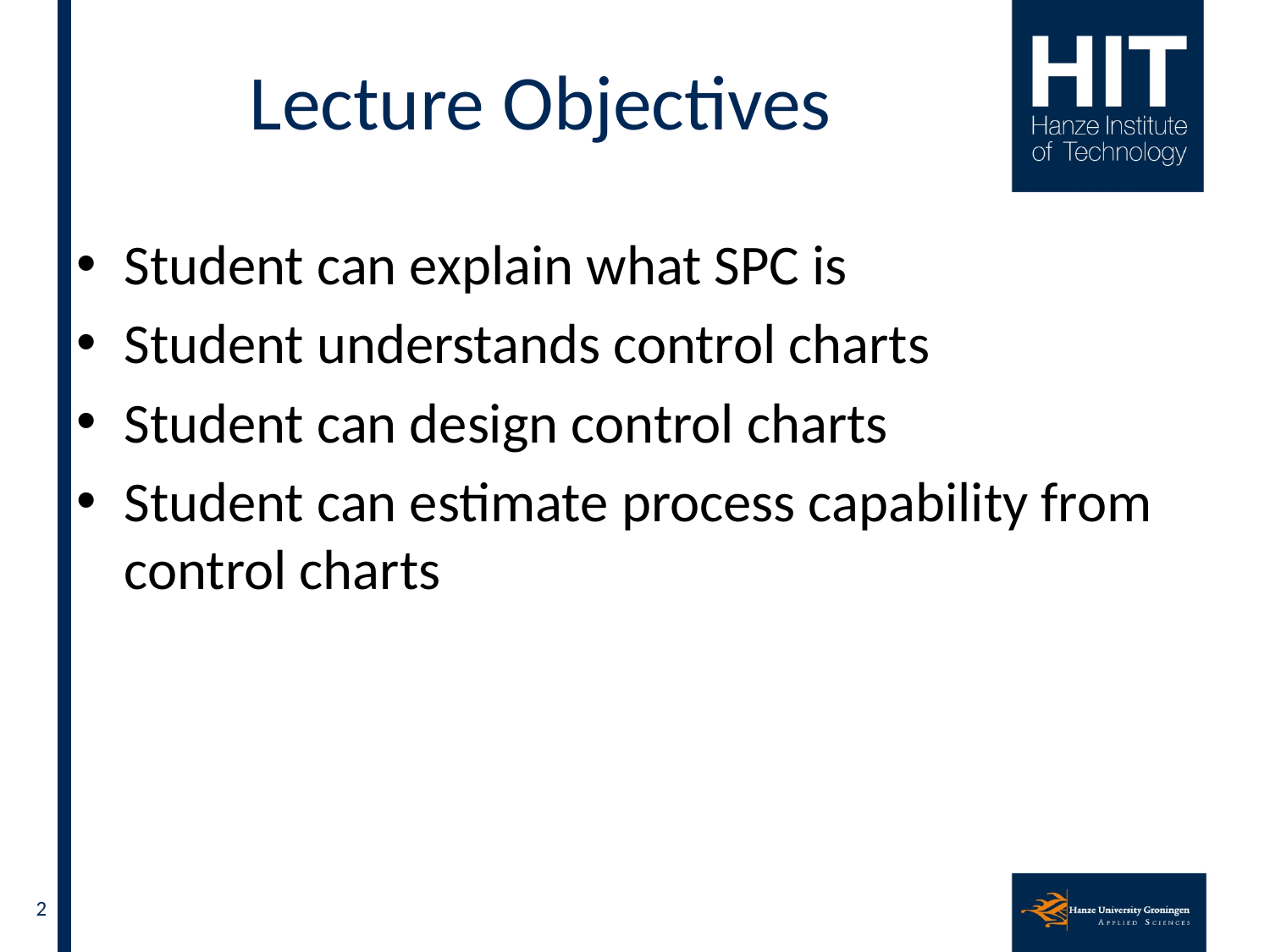

# Lecture Objectives
Student can explain what SPC is
Student understands control charts
Student can design control charts
Student can estimate process capability from control charts

16 February 2011
2